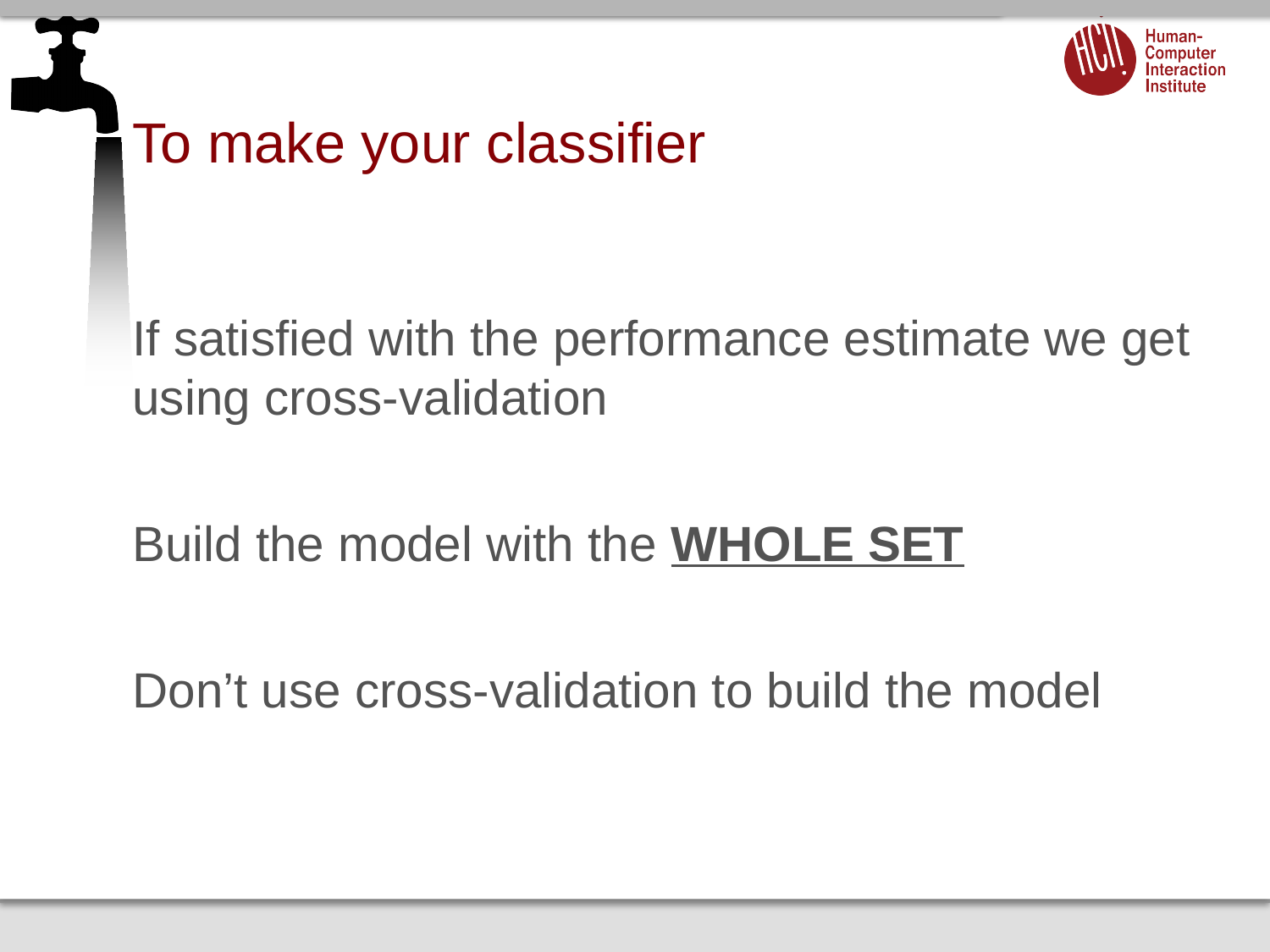

# To make your classifier
If satisfied with the performance estimate we get using cross-validation

Build the model with the WHOLE SET

Don’t use cross-validation to build the model